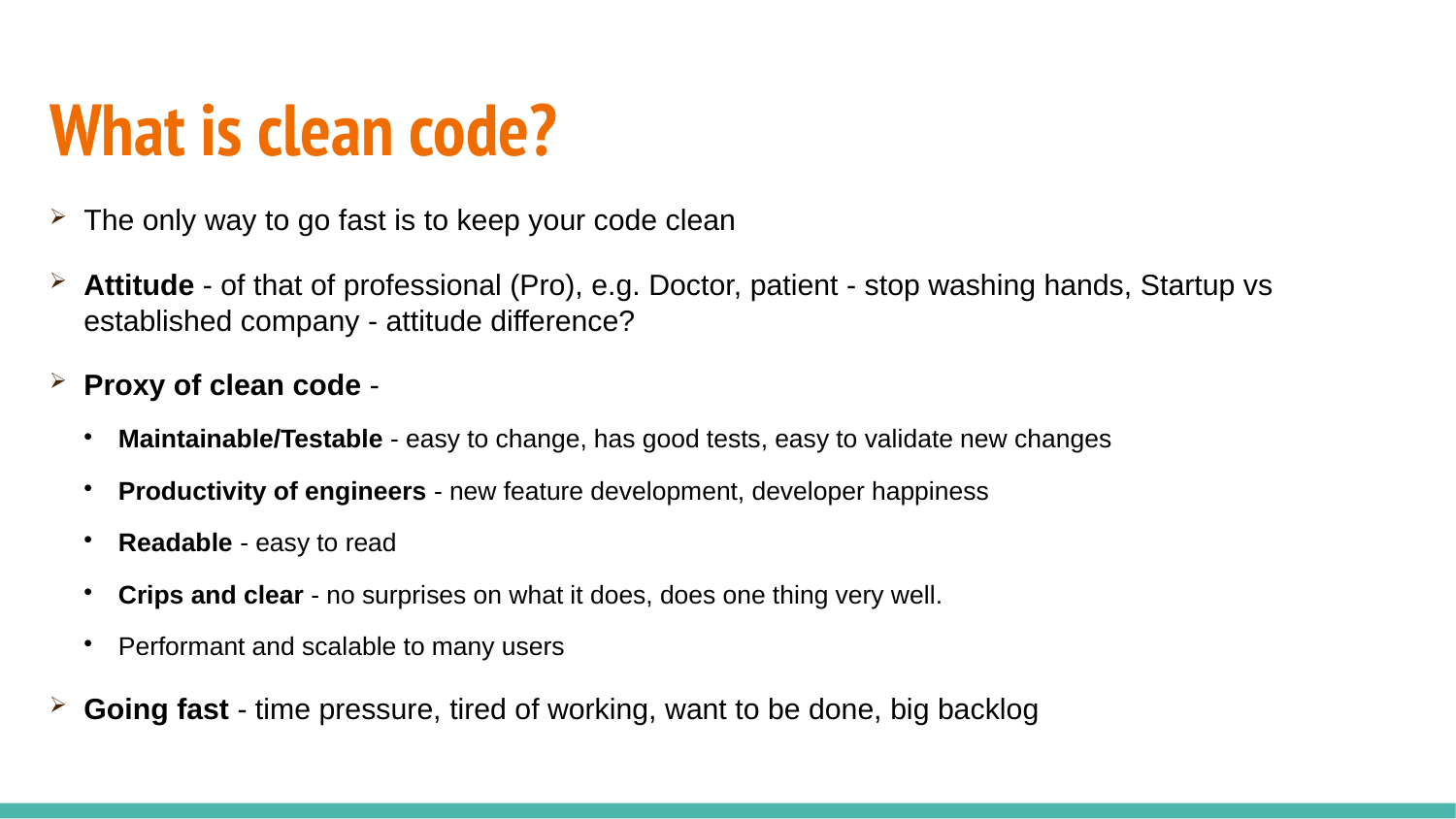

# What is clean code?
The only way to go fast is to keep your code clean
Attitude - of that of professional (Pro), e.g. Doctor, patient - stop washing hands, Startup vs established company - attitude difference?
Proxy of clean code -
Maintainable/Testable - easy to change, has good tests, easy to validate new changes
Productivity of engineers - new feature development, developer happiness
Readable - easy to read
Crips and clear - no surprises on what it does, does one thing very well.
Performant and scalable to many users
Going fast - time pressure, tired of working, want to be done, big backlog